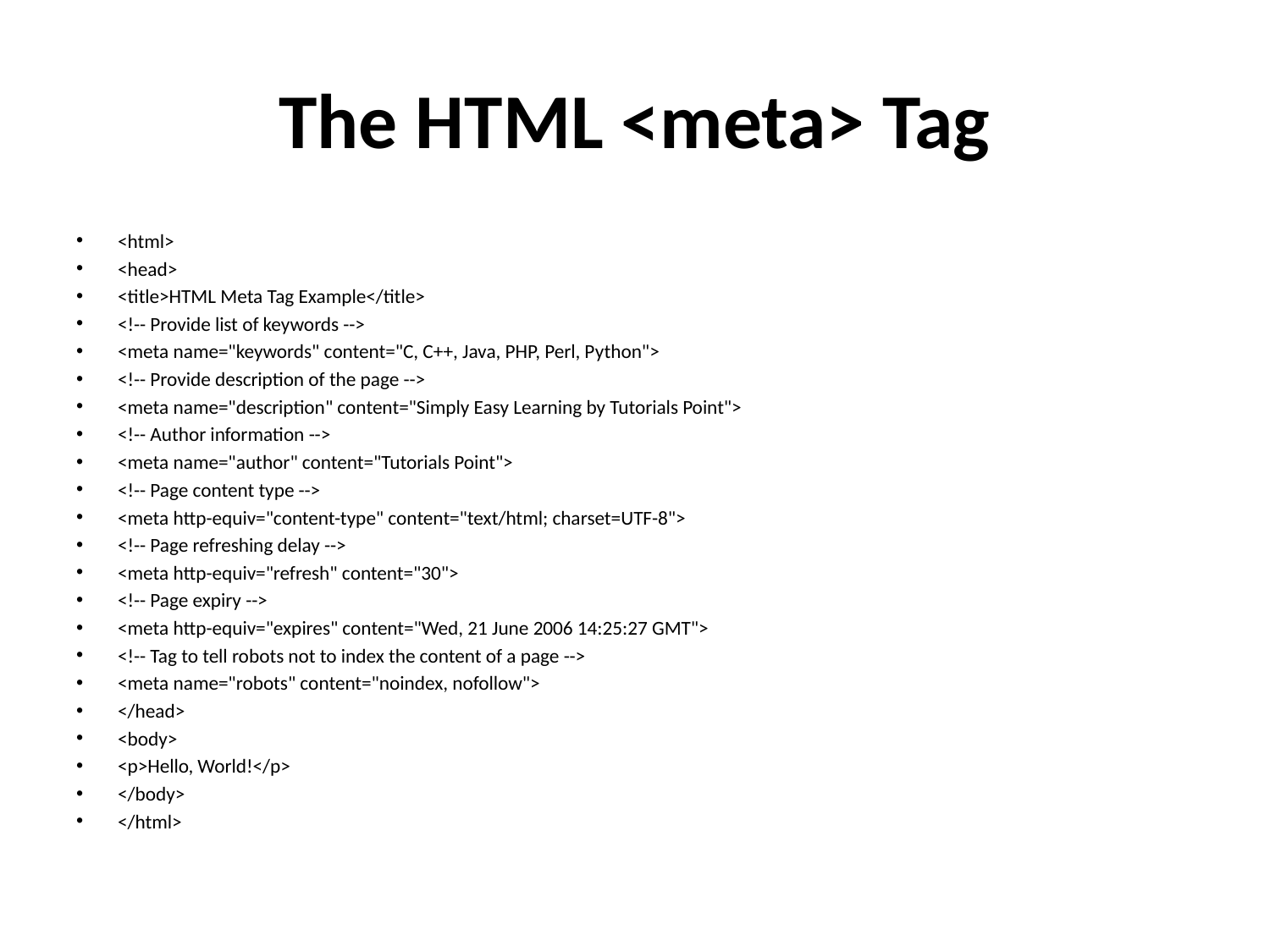

# The HTML <meta> Tag
<html>
<head>
<title>HTML Meta Tag Example</title>
<!-- Provide list of keywords -->
<meta name="keywords" content="C, C++, Java, PHP, Perl, Python">
<!-- Provide description of the page -->
<meta name="description" content="Simply Easy Learning by Tutorials Point">
<!-- Author information -->
<meta name="author" content="Tutorials Point">
<!-- Page content type -->
<meta http-equiv="content-type" content="text/html; charset=UTF-8">
<!-- Page refreshing delay -->
<meta http-equiv="refresh" content="30">
<!-- Page expiry -->
<meta http-equiv="expires" content="Wed, 21 June 2006 14:25:27 GMT">
<!-- Tag to tell robots not to index the content of a page -->
<meta name="robots" content="noindex, nofollow">
</head>
<body>
<p>Hello, World!</p>
</body>
</html>